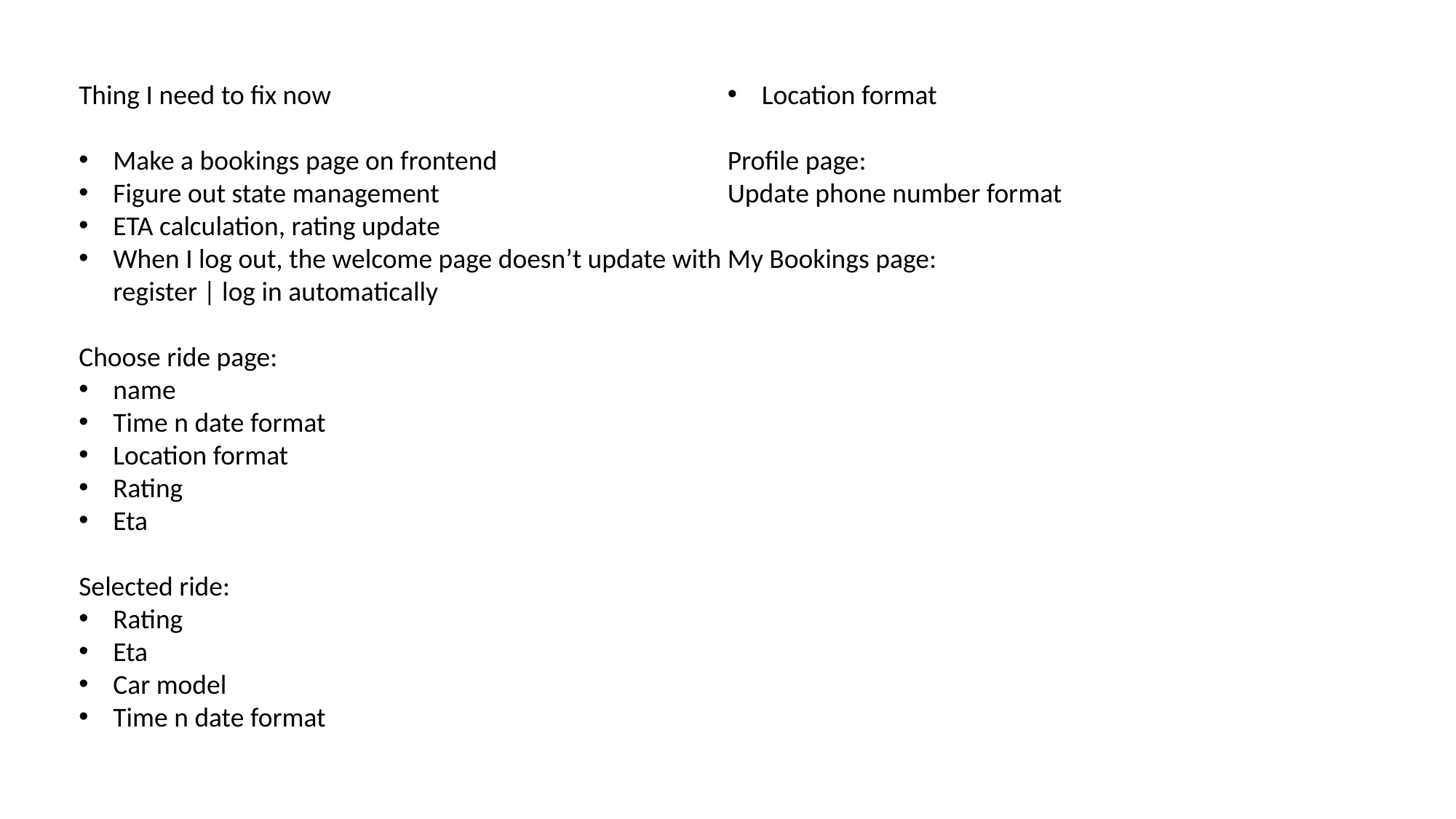

Thing I need to fix now

Make a bookings page on frontend
Figure out state management
ETA calculation, rating update
When I log out, the welcome page doesn’t update with register | log in automatically

Choose ride page:
name
Time n date format
Location format
Rating
Eta

Selected ride:
Rating
Eta
Car model
Time n date format
Location format

Profile page:
Update phone number format

My Bookings page: